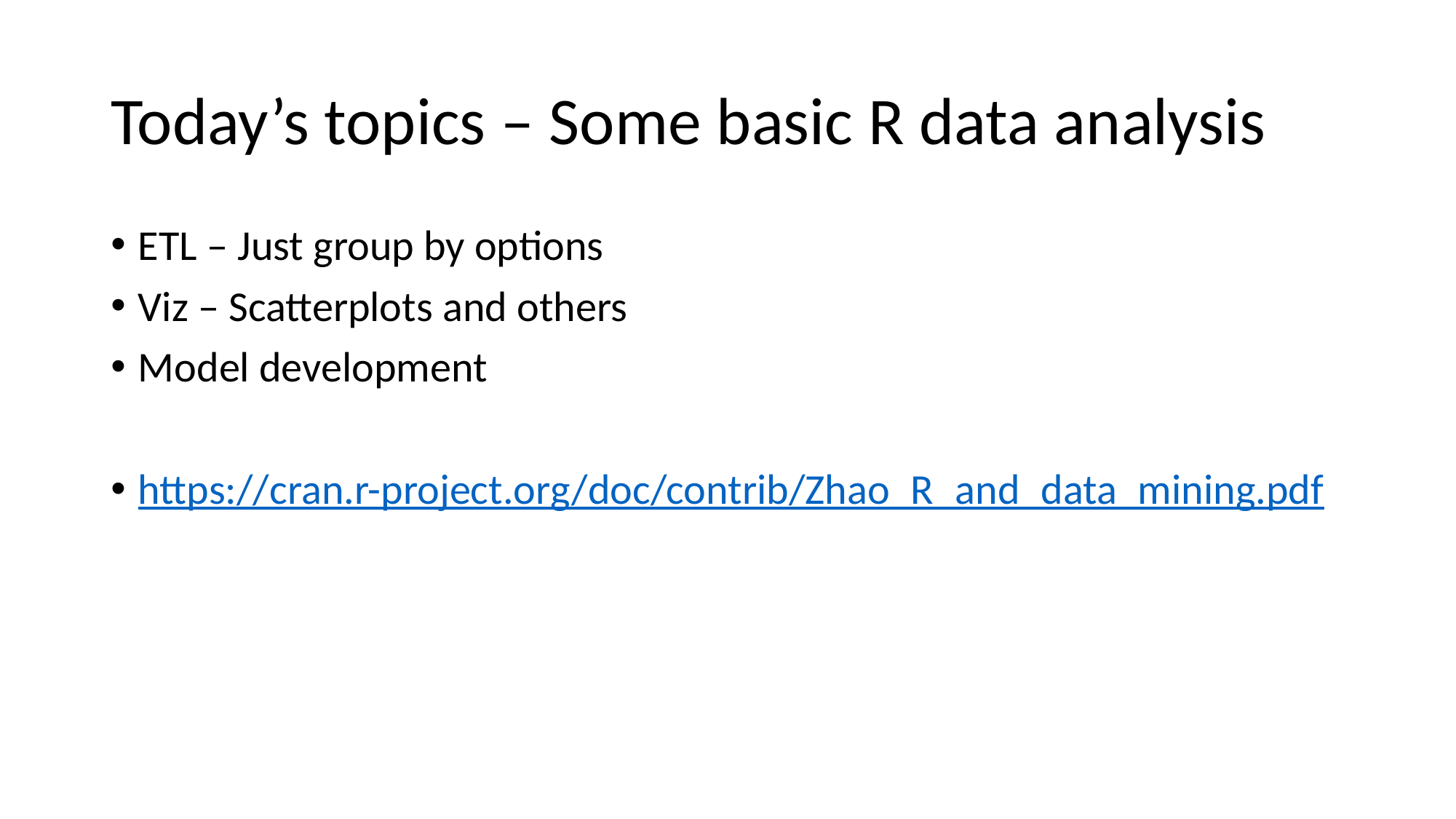

# Today’s topics – Some basic R data analysis
ETL – Just group by options
Viz – Scatterplots and others
Model development

https://cran.r-project.org/doc/contrib/Zhao_R_and_data_mining.pdf